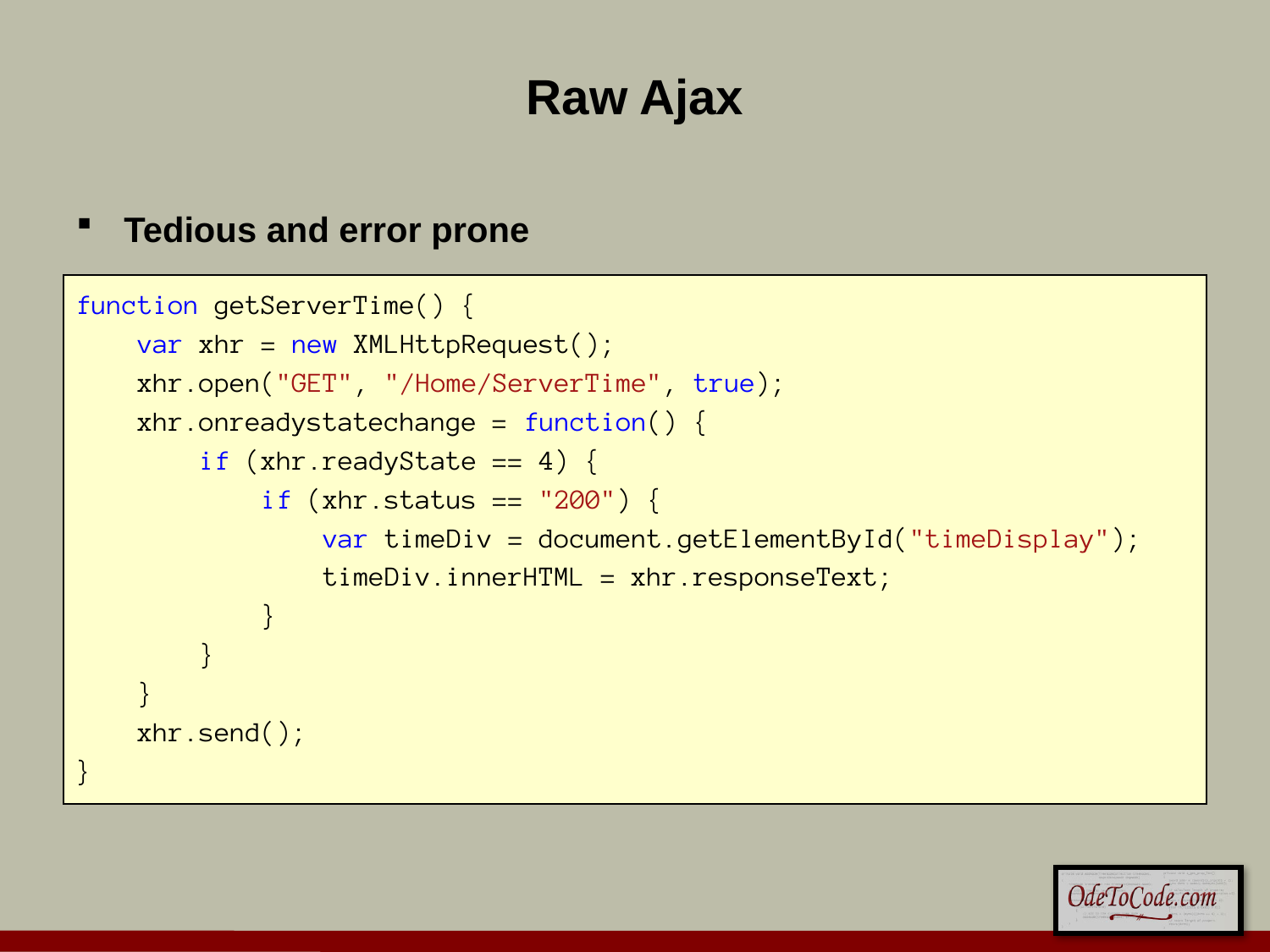

# Raw Ajax
Tedious and error prone
function getServerTime() {
    var xhr = new XMLHttpRequest();
    xhr.open("GET", "/Home/ServerTime", true);
    xhr.onreadystatechange = function() {
        if (xhr.readyState == 4) {
            if (xhr.status == "200") {
                var timeDiv = document.getElementById("timeDisplay");
                timeDiv.innerHTML = xhr.responseText;
            }
        }
    }
    xhr.send();
}